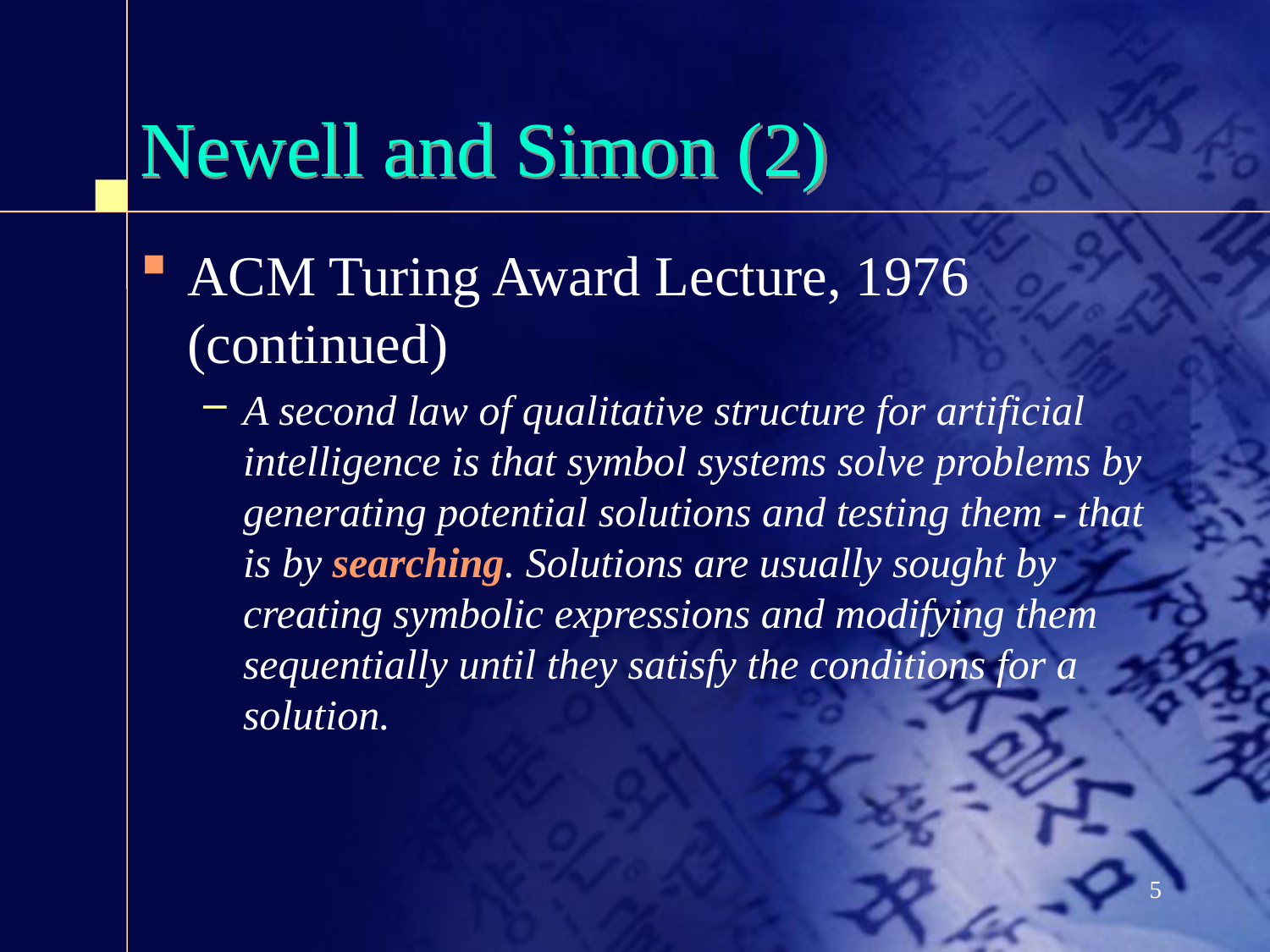

# Newell and Simon (2)
ACM Turing Award Lecture, 1976 (continued)
A second law of qualitative structure for artificial intelligence is that symbol systems solve problems by generating potential solutions and testing them - that is by searching. Solutions are usually sought by creating symbolic expressions and modifying them sequentially until they satisfy the conditions for a solution.
5